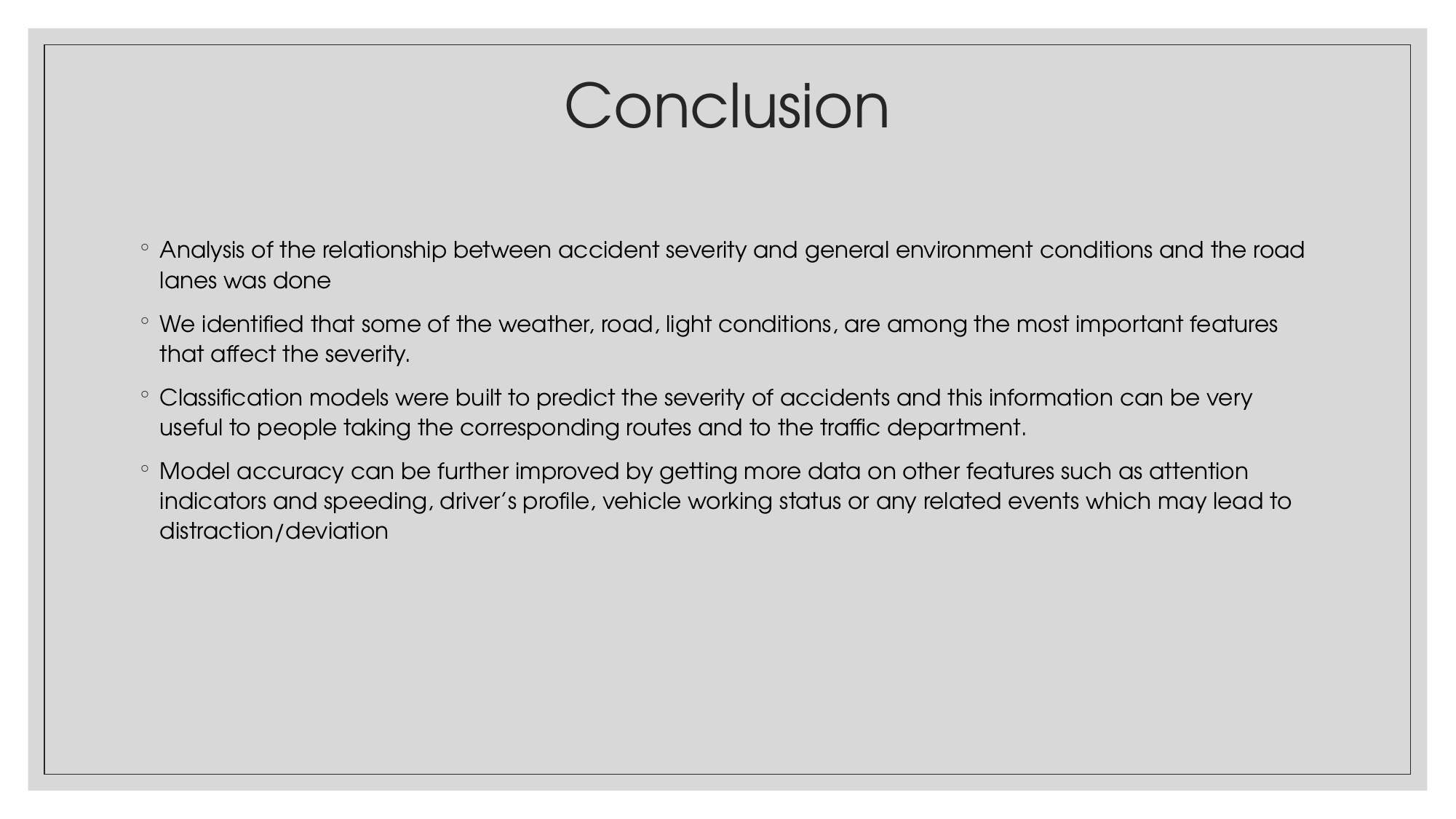

# Conclusion
Analysis of the relationship between accident severity and general environment conditions and the road lanes was done
We identified that some of the weather, road, light conditions, are among the most important features that affect the severity.
Classification models were built to predict the severity of accidents and this information can be very useful to people taking the corresponding routes and to the traffic department.
Model accuracy can be further improved by getting more data on other features such as attention indicators and speeding, driver’s profile, vehicle working status or any related events which may lead to distraction/deviation